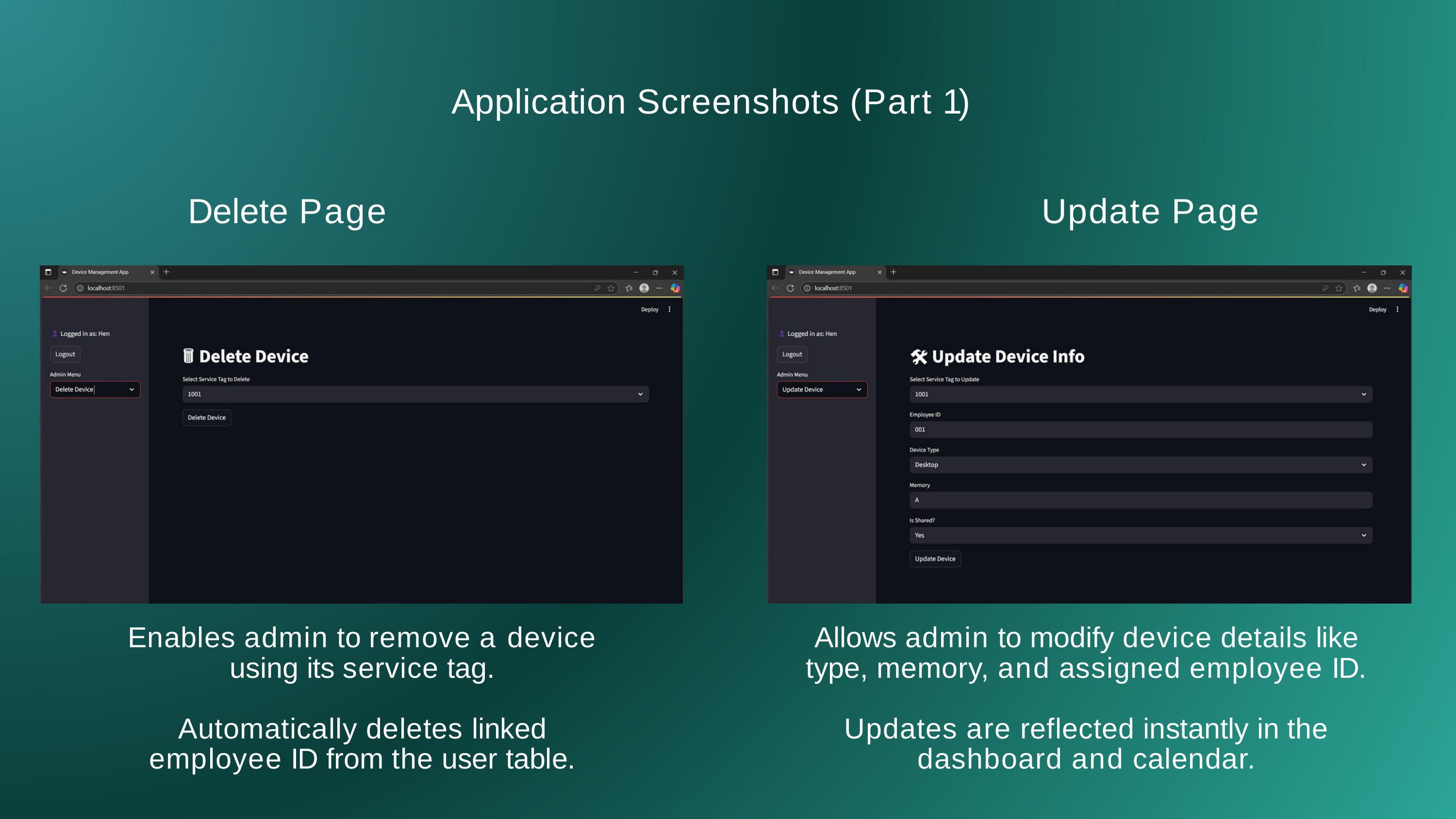

# Application Screenshots (Part 1)
Delete Page
Update Page
Enables admin to remove a device using its service tag.
Automatically deletes linked employee ID from the user table.
Allows admin to modify device details like type, memory, and assigned employee ID.
Updates are reflected instantly in the dashboard and calendar.